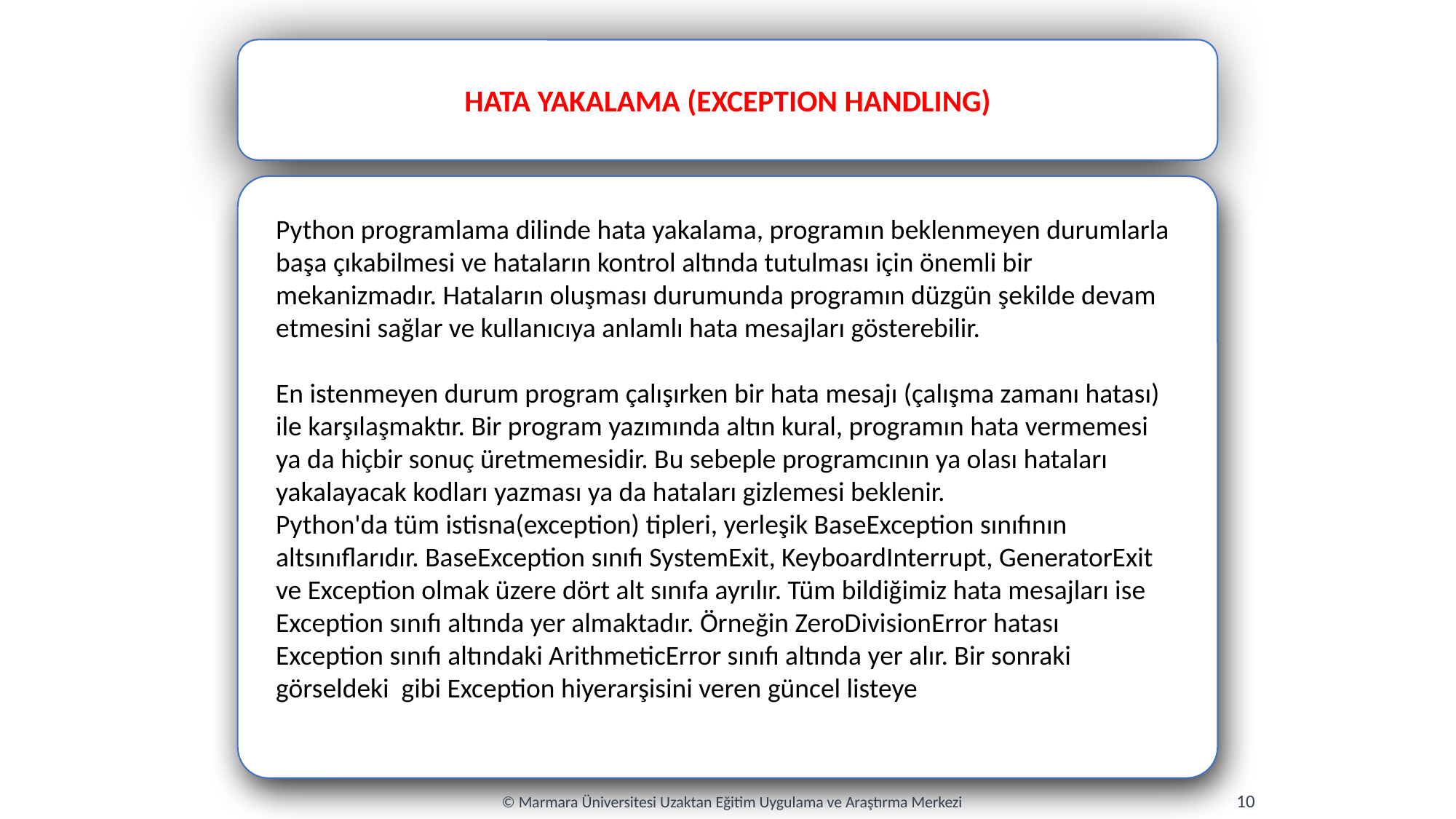

HATA YAKALAMA (EXCEPTION HANDLING)

Python programlama dilinde hata yakalama, programın beklenmeyen durumlarla başa çıkabilmesi ve hataların kontrol altında tutulması için önemli bir mekanizmadır. Hataların oluşması durumunda programın düzgün şekilde devam etmesini sağlar ve kullanıcıya anlamlı hata mesajları gösterebilir.

En istenmeyen durum program çalışırken bir hata mesajı (çalışma zamanı hatası) ile karşılaşmaktır. Bir program yazımında altın kural, programın hata vermemesi ya da hiçbir sonuç üretmemesidir. Bu sebeple programcının ya olası hataları yakalayacak kodları yazması ya da hataları gizlemesi beklenir.
Python'da tüm istisna(exception) tipleri, yerleşik BaseException sınıfının altsınıflarıdır. BaseException sınıfı SystemExit, KeyboardInterrupt, GeneratorExit ve Exception olmak üzere dört alt sınıfa ayrılır. Tüm bildiğimiz hata mesajları ise Exception sınıfı altında yer almaktadır. Örneğin ZeroDivisionError hatası Exception sınıfı altındaki ArithmeticError sınıfı altında yer alır. Bir sonraki görseldeki  gibi Exception hiyerarşisini veren güncel listeye

10
© Marmara Üniversitesi Uzaktan Eğitim Uygulama ve Araştırma Merkezi